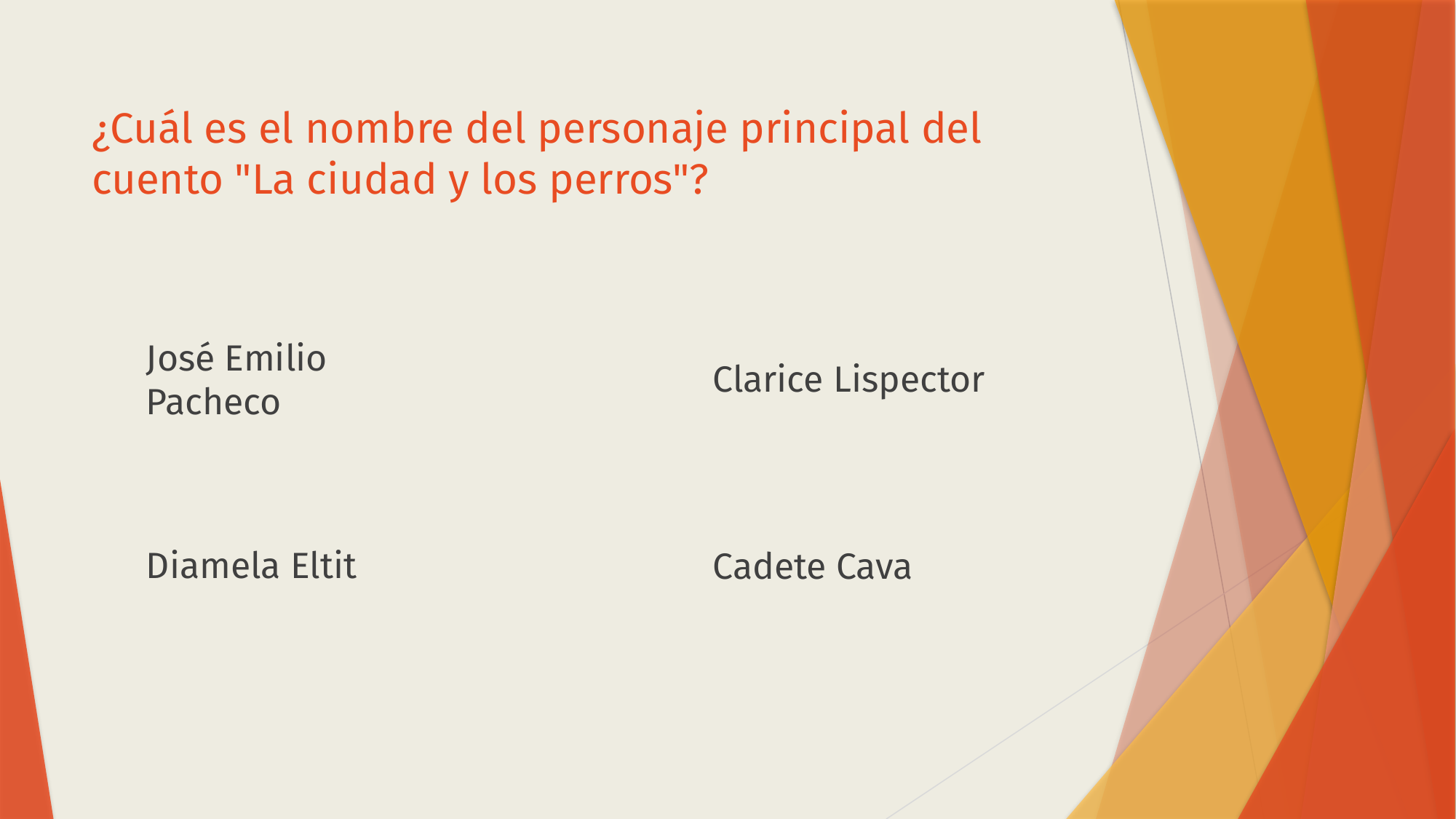

# ¿Cuál es el nombre del personaje principal del cuento "La ciudad y los perros"?
Clarice Lispector
José Emilio Pacheco
Diamela Eltit
Cadete Cava